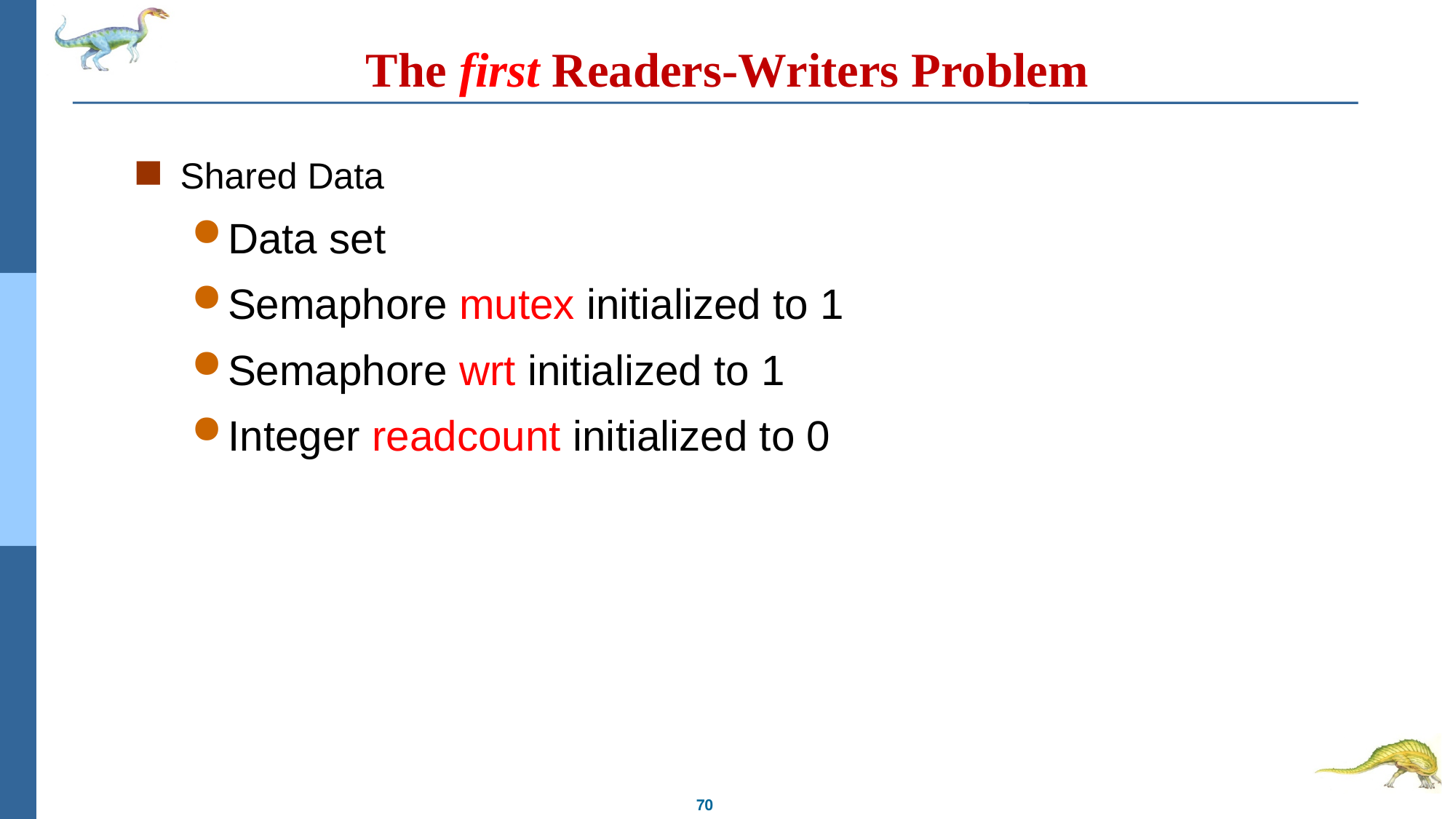

# The first Readers-Writers Problem
Shared Data
Data set
Semaphore mutex initialized to 1
Semaphore wrt initialized to 1
Integer readcount initialized to 0